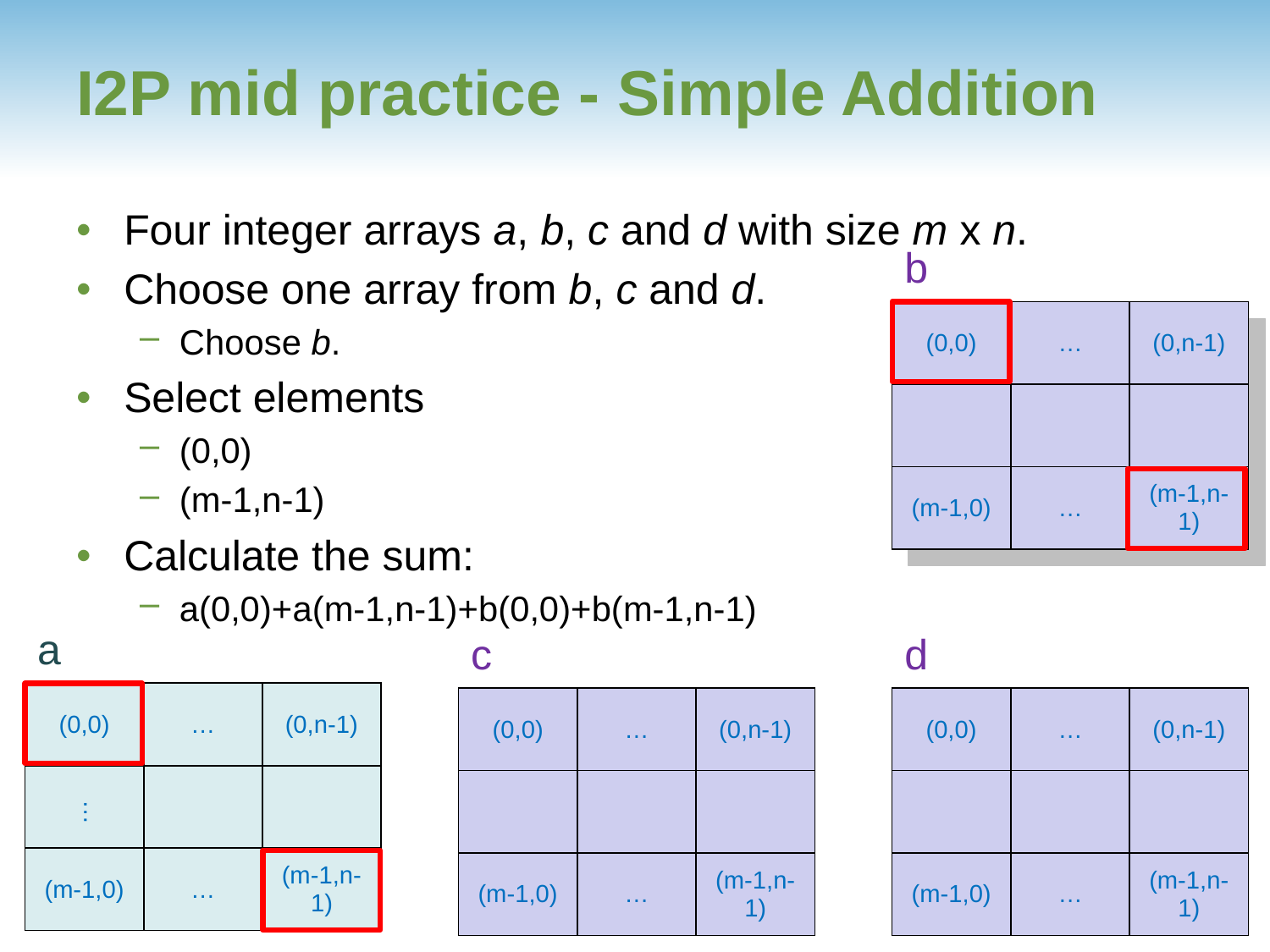

I2P mid practice - Simple Addition
Four integer arrays a, b, c and d with size m x n.
Choose one array from b, c and d.
Choose b.
Select elements
(0,0)
(m-1,n-1)
Calculate the sum:
a(0,0)+a(m-1,n-1)+b(0,0)+b(m-1,n-1)

b
| (0,0) | … | (0,n-1) |
| --- | --- | --- |
|  |  |  |
| (m-1,0) | … | (m-1,n-1) |

a
c
d
| (0,0) | … | (0,n-1) |
| --- | --- | --- |
|  |  |  |
| (m-1,0) | … | (m-1,n-1) |

| (0,0) | … | (0,n-1) |
| --- | --- | --- |
|  |  |  |
| (m-1,0) | … | (m-1,n-1) |
| (0,0) | … | (0,n-1) |
| --- | --- | --- |
|  |  |  |
| (m-1,0) | … | (m-1,n-1) |
…